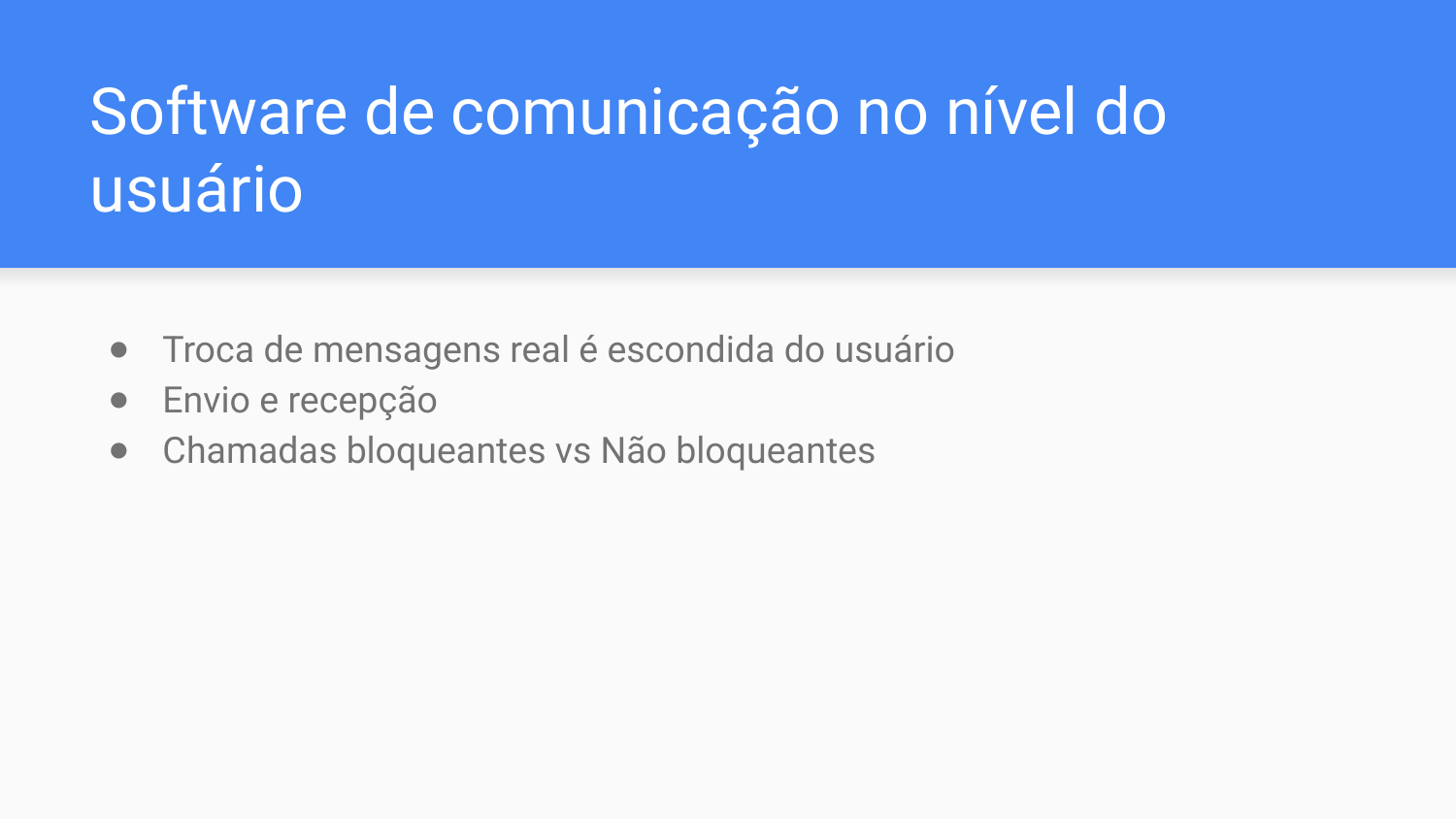

# Software de comunicação no nível do usuário
Troca de mensagens real é escondida do usuário
Envio e recepção
Chamadas bloqueantes vs Não bloqueantes